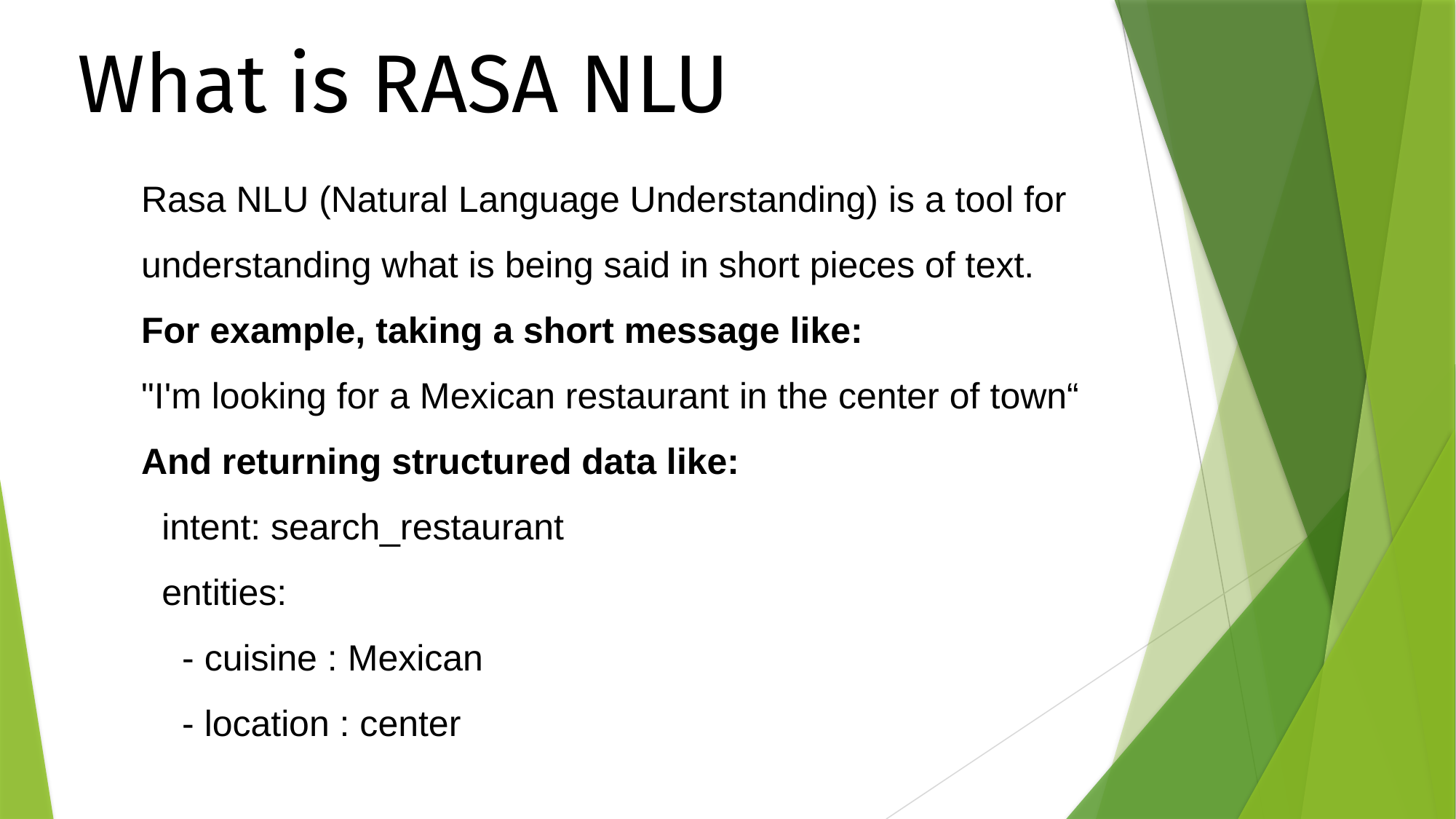

What is RASA NLU
Rasa NLU (Natural Language Understanding) is a tool for understanding what is being said in short pieces of text.
For example, taking a short message like:
"I'm looking for a Mexican restaurant in the center of town“
And returning structured data like:
  intent: search_restaurant
  entities:
    - cuisine : Mexican
    - location : center